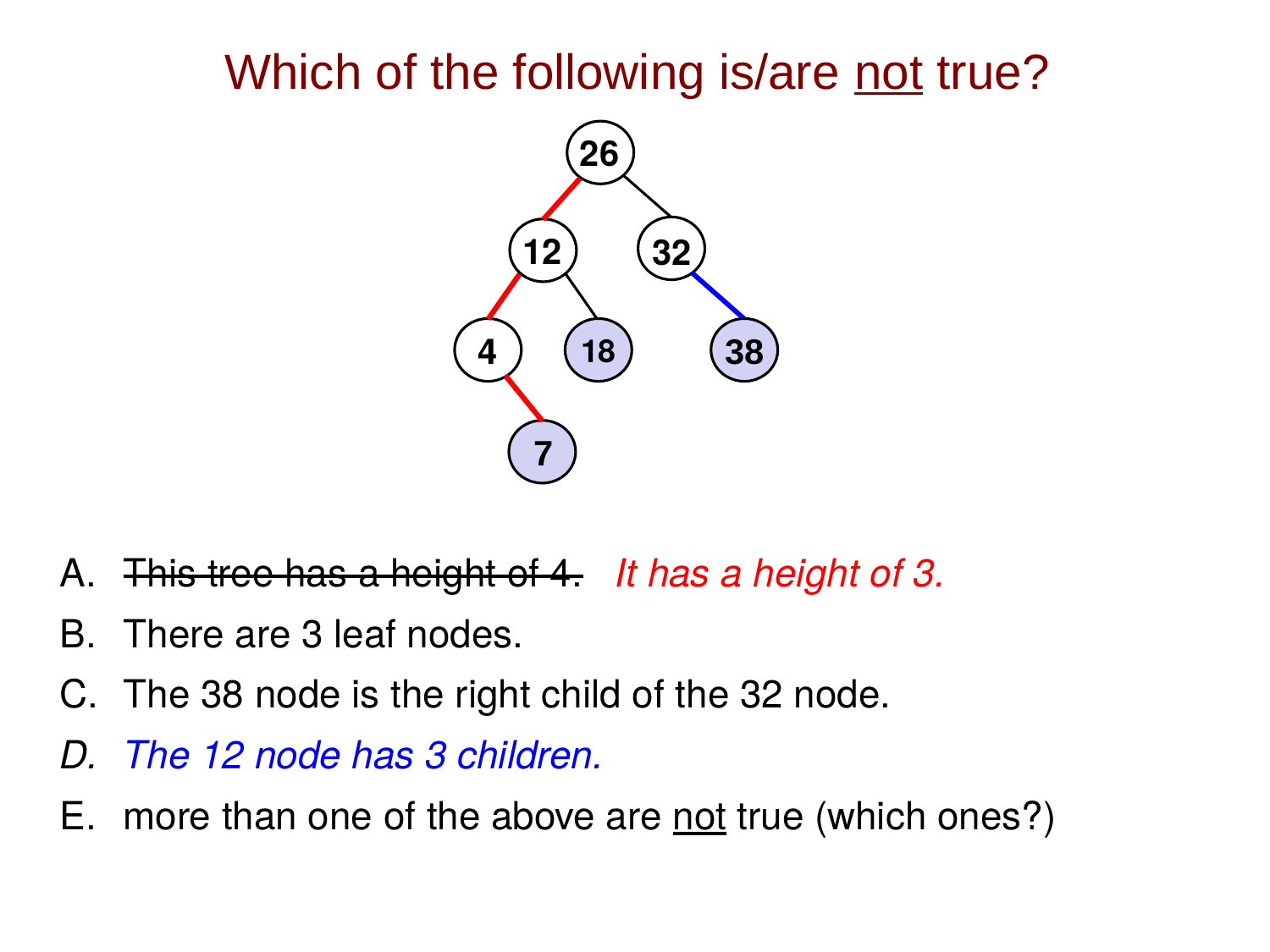

# Which of the following is/are not true?

This tree has a height of 4.   It has a height of 3.
There are 3 leaf nodes.
The 38 node is the right child of the 32 node.
The 12 node has 3 children.
more than one of the above are not true (which ones?)

26

12
32

18
38
4

7
7